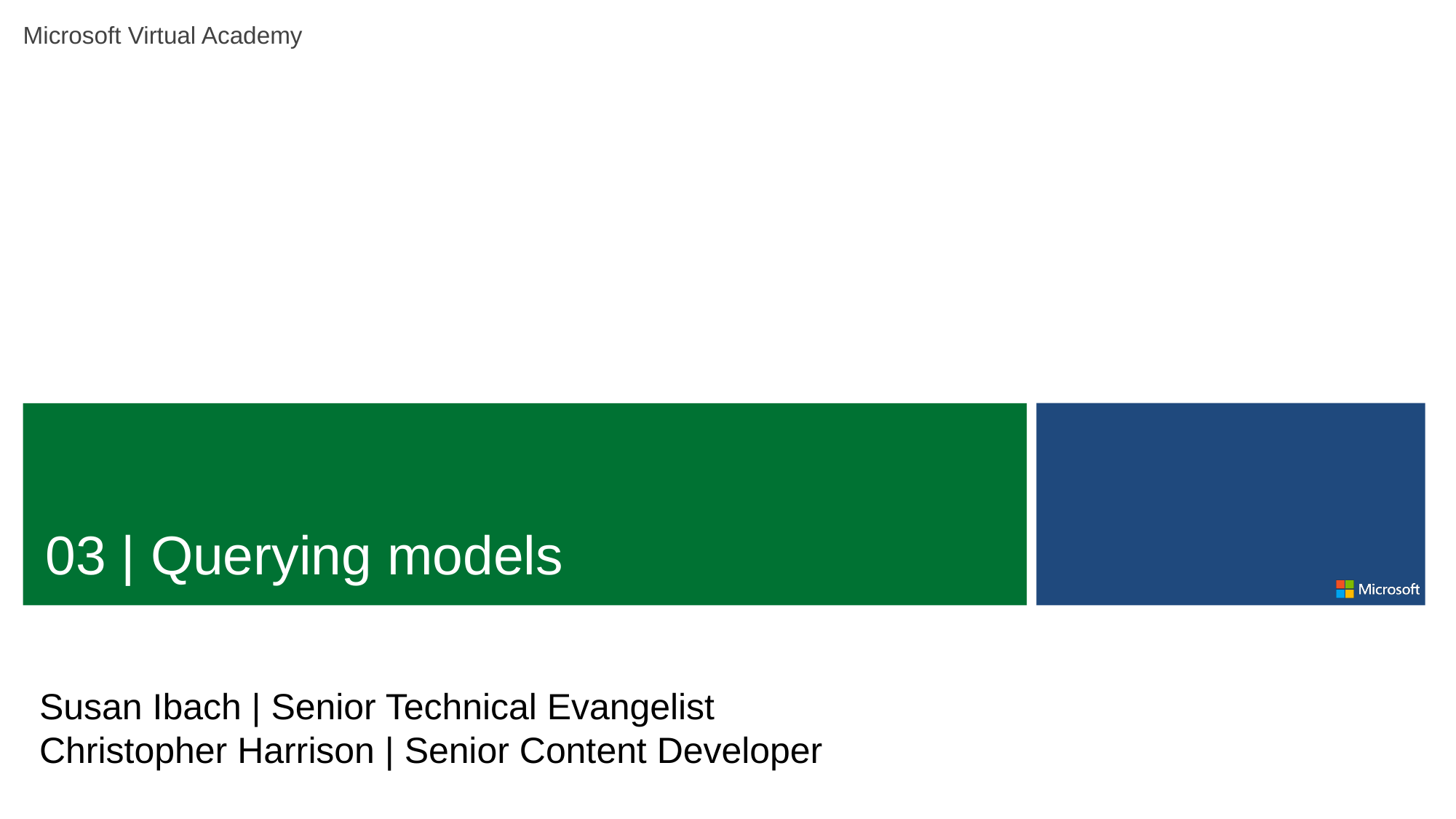

03 | Querying models
Susan Ibach | Senior Technical Evangelist
Christopher Harrison | Senior Content Developer